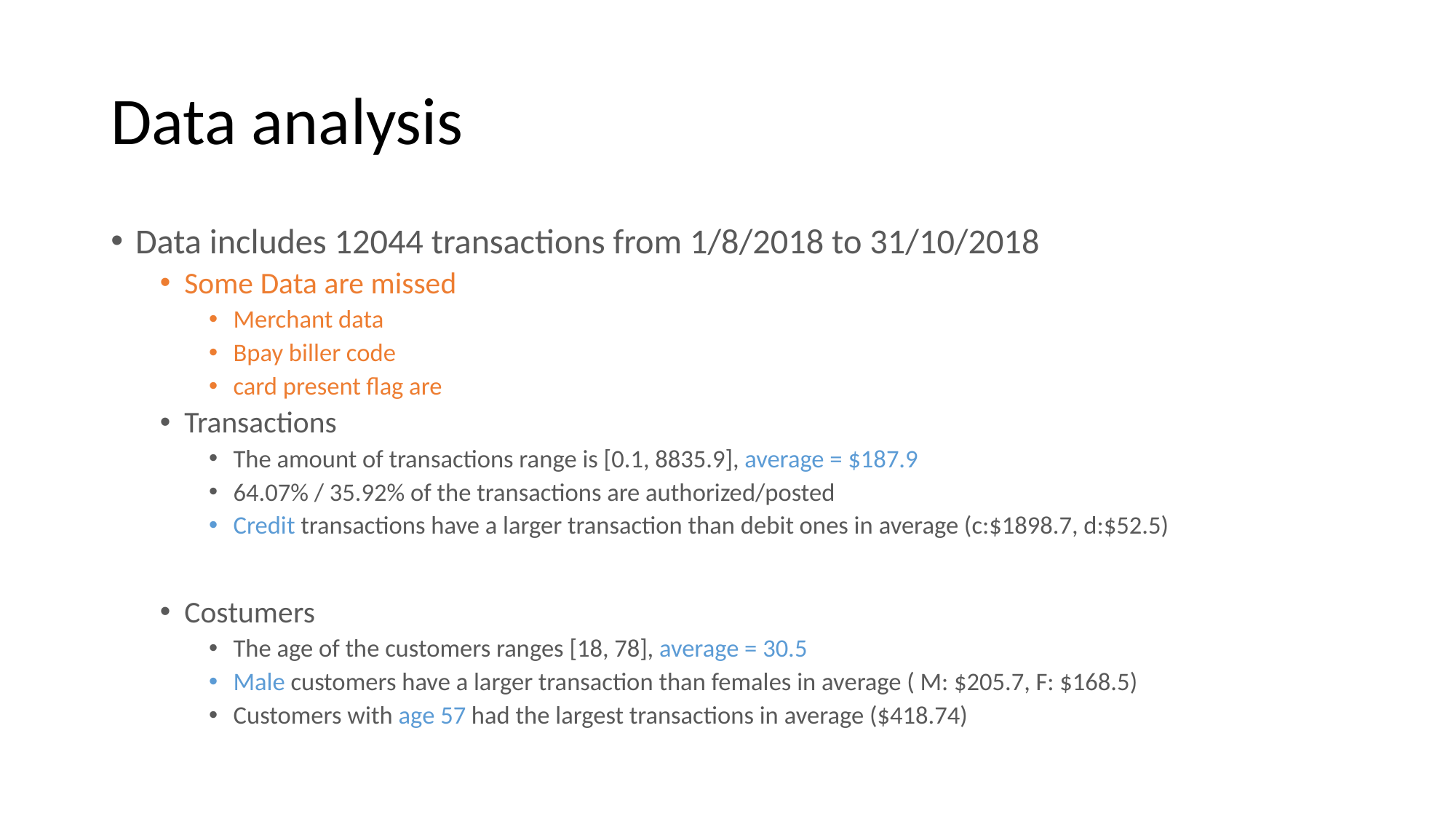

# Data analysis
Data includes 12044 transactions from 1/8/2018 to 31/10/2018
Some Data are missed
Merchant data
Bpay biller code
card present flag are
Transactions
The amount of transactions range is [0.1, 8835.9], average = $187.9
64.07% / 35.92% of the transactions are authorized/posted
Credit transactions have a larger transaction than debit ones in average (c:$1898.7, d:$52.5)

Costumers
The age of the customers ranges [18, 78], average = 30.5
Male customers have a larger transaction than females in average ( M: $205.7, F: $168.5)
Customers with age 57 had the largest transactions in average ($418.74)